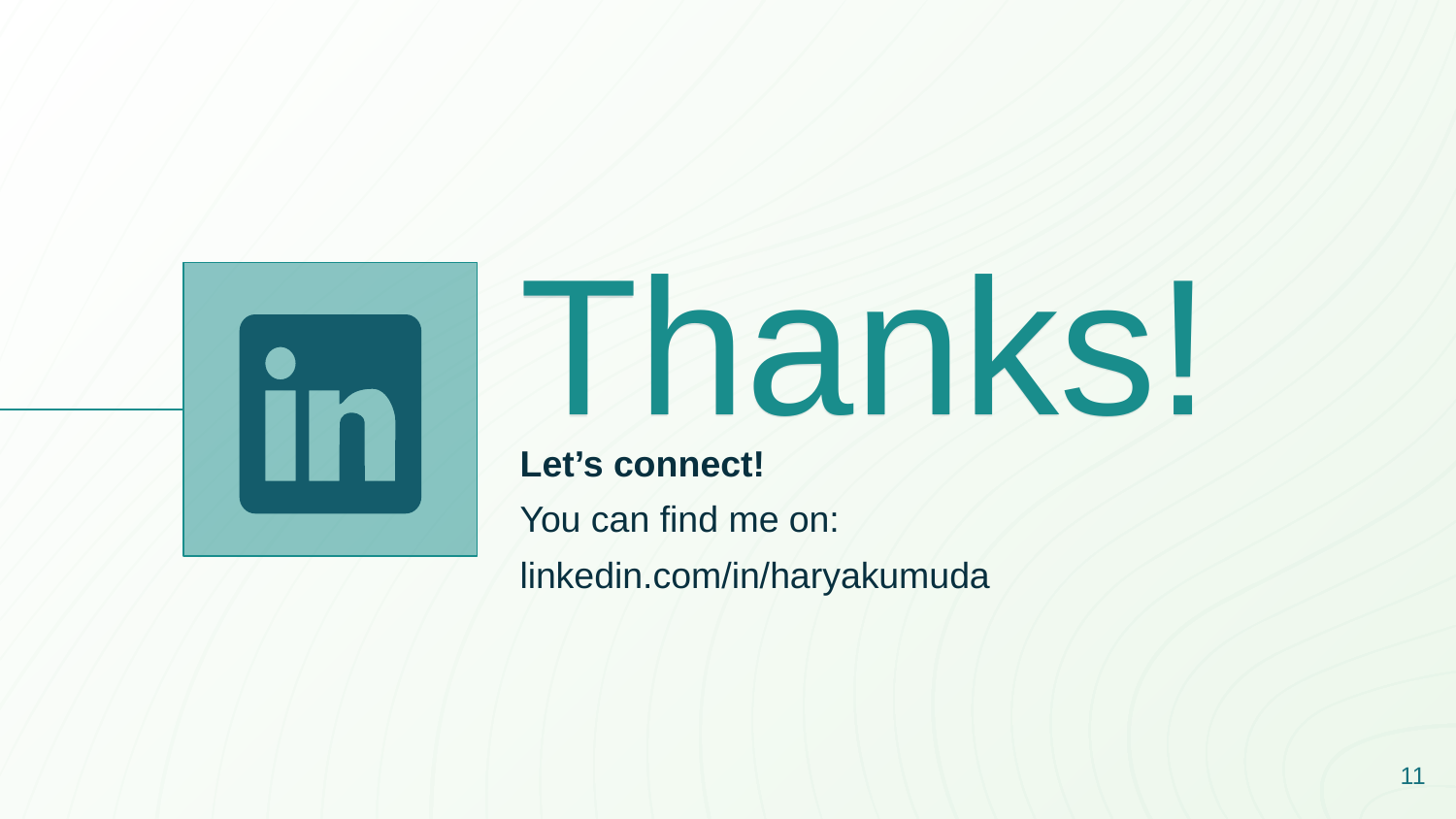

Thanks!

Let’s connect!
You can find me on:
linkedin.com/in/haryakumuda
11